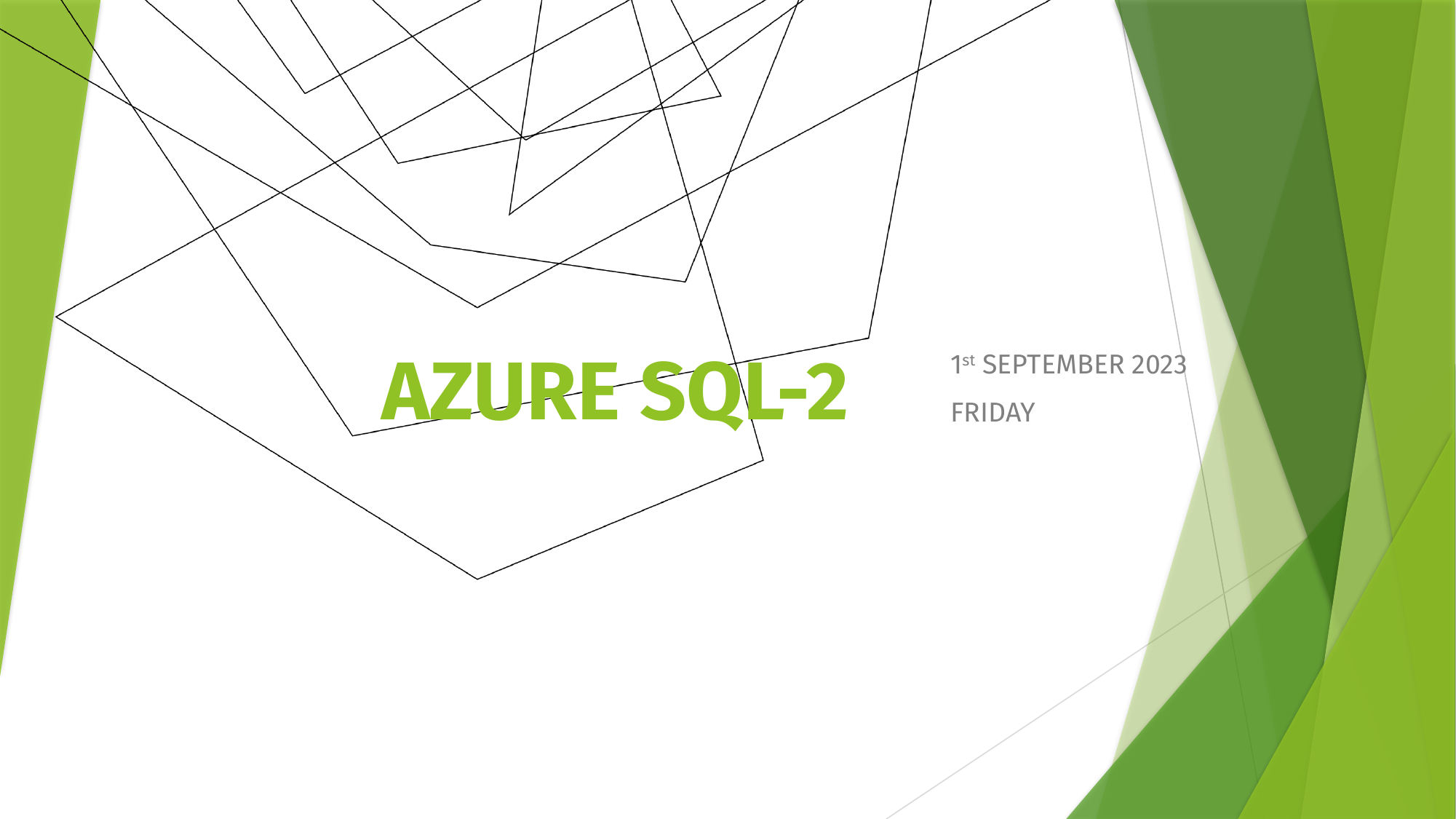

# AZURE SQL-2
1st SEPTEMBER 2023
FRIDAY